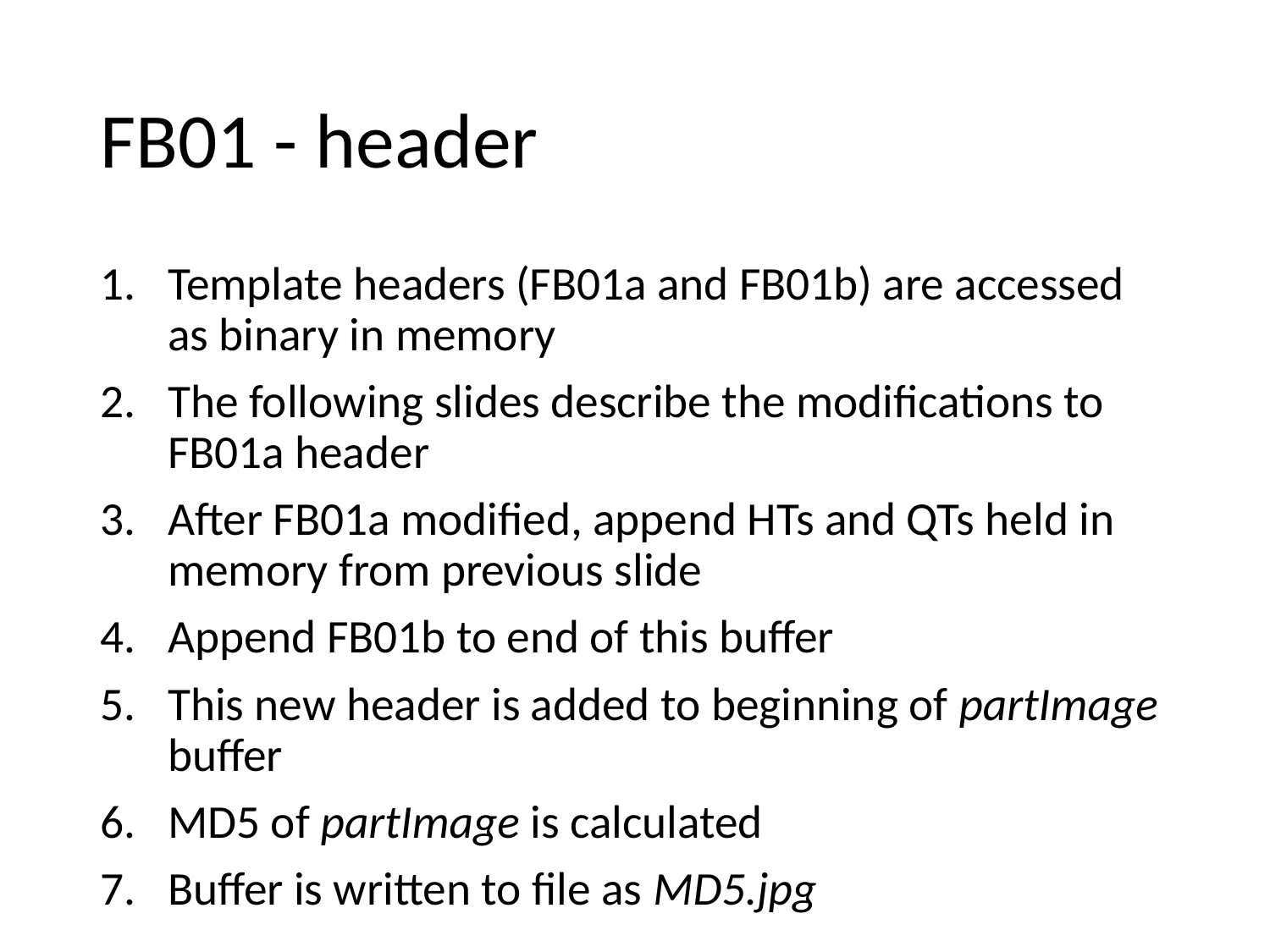

# FB01 - header
Template headers (FB01a and FB01b) are accessed as binary in memory
The following slides describe the modifications to FB01a header
After FB01a modified, append HTs and QTs held in memory from previous slide
Append FB01b to end of this buffer
This new header is added to beginning of partImage buffer
MD5 of partImage is calculated
Buffer is written to file as MD5.jpg